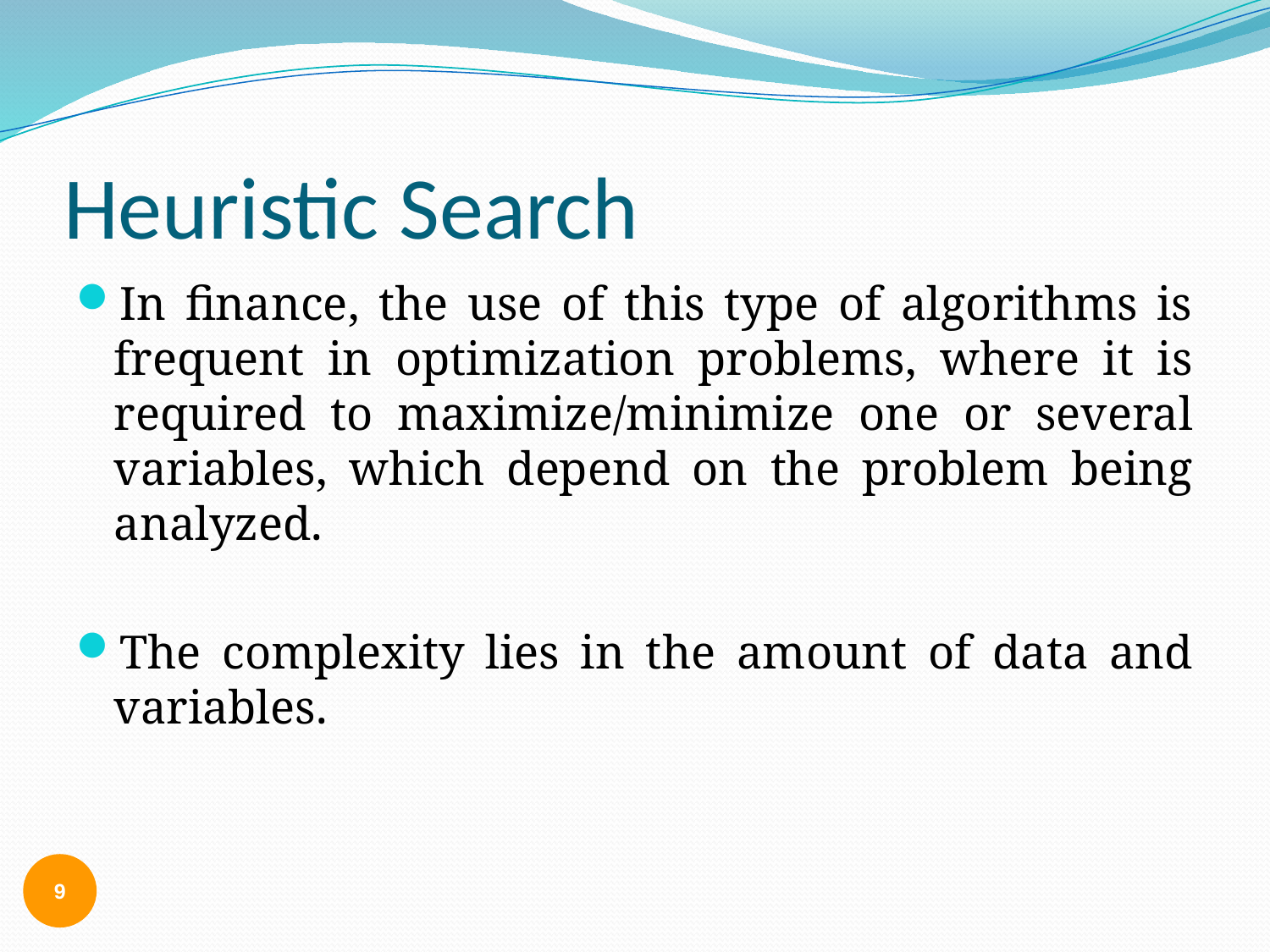

# Heuristic Search
In finance, the use of this type of algorithms is frequent in optimization problems, where it is required to maximize/minimize one or several variables, which depend on the problem being analyzed.

The complexity lies in the amount of data and variables.

9